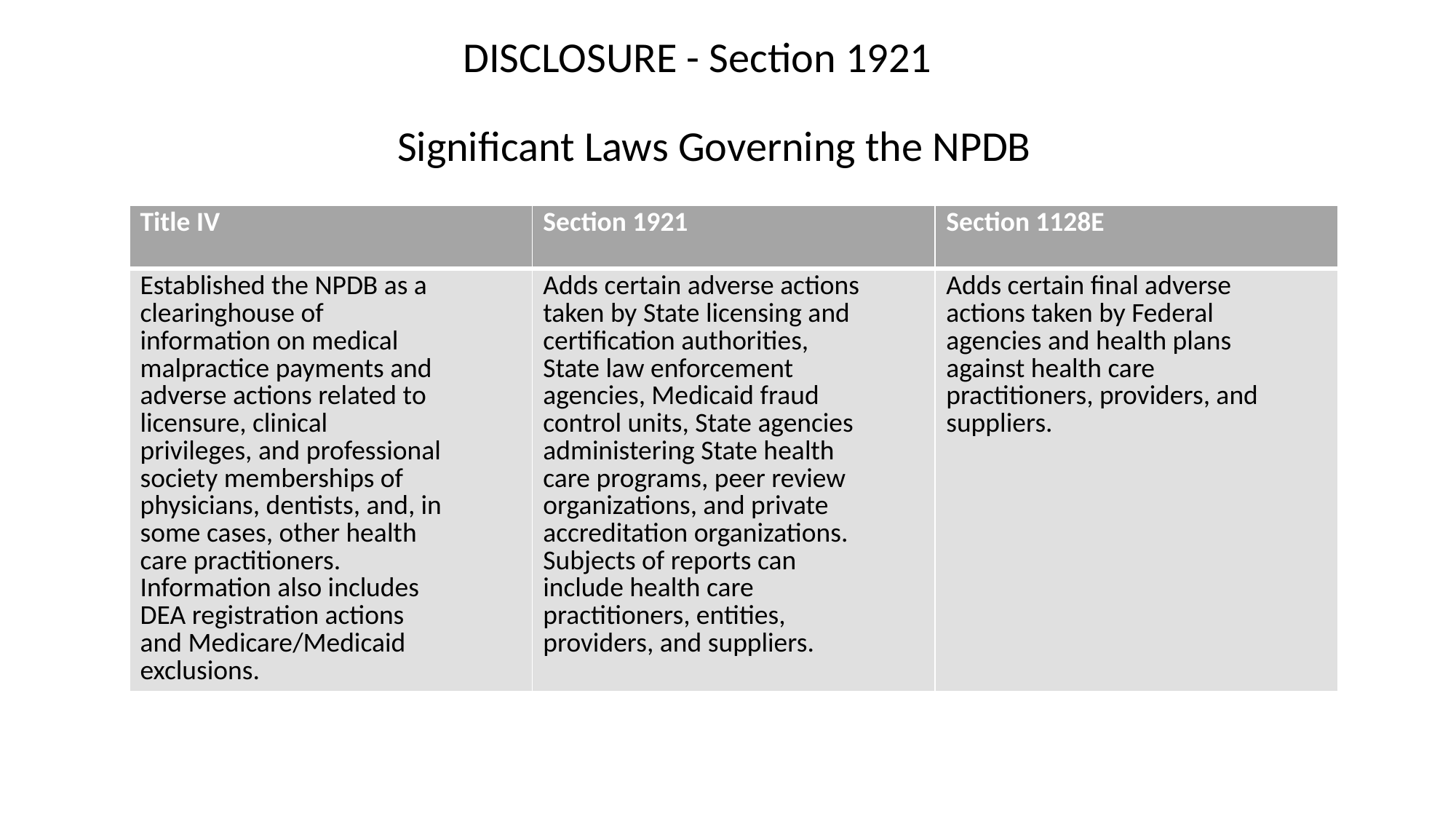

DISCLOSURE - Section 1921
Significant Laws Governing the NPDB
| Title IV | Section 1921 | Section 1128E |
| --- | --- | --- |
| Established the NPDB as a clearinghouse of information on medical malpractice payments and adverse actions related to licensure, clinical privileges, and professional society memberships of physicians, dentists, and, in some cases, other health care practitioners. Information also includes DEA registration actions and Medicare/Medicaid exclusions. | Adds certain adverse actions taken by State licensing and certification authorities, State law enforcement agencies, Medicaid fraud control units, State agencies administering State health care programs, peer review organizations, and private accreditation organizations. Subjects of reports can include health care practitioners, entities, providers, and suppliers. | Adds certain final adverse actions taken by Federal agencies and health plans against health care practitioners, providers, and suppliers. |